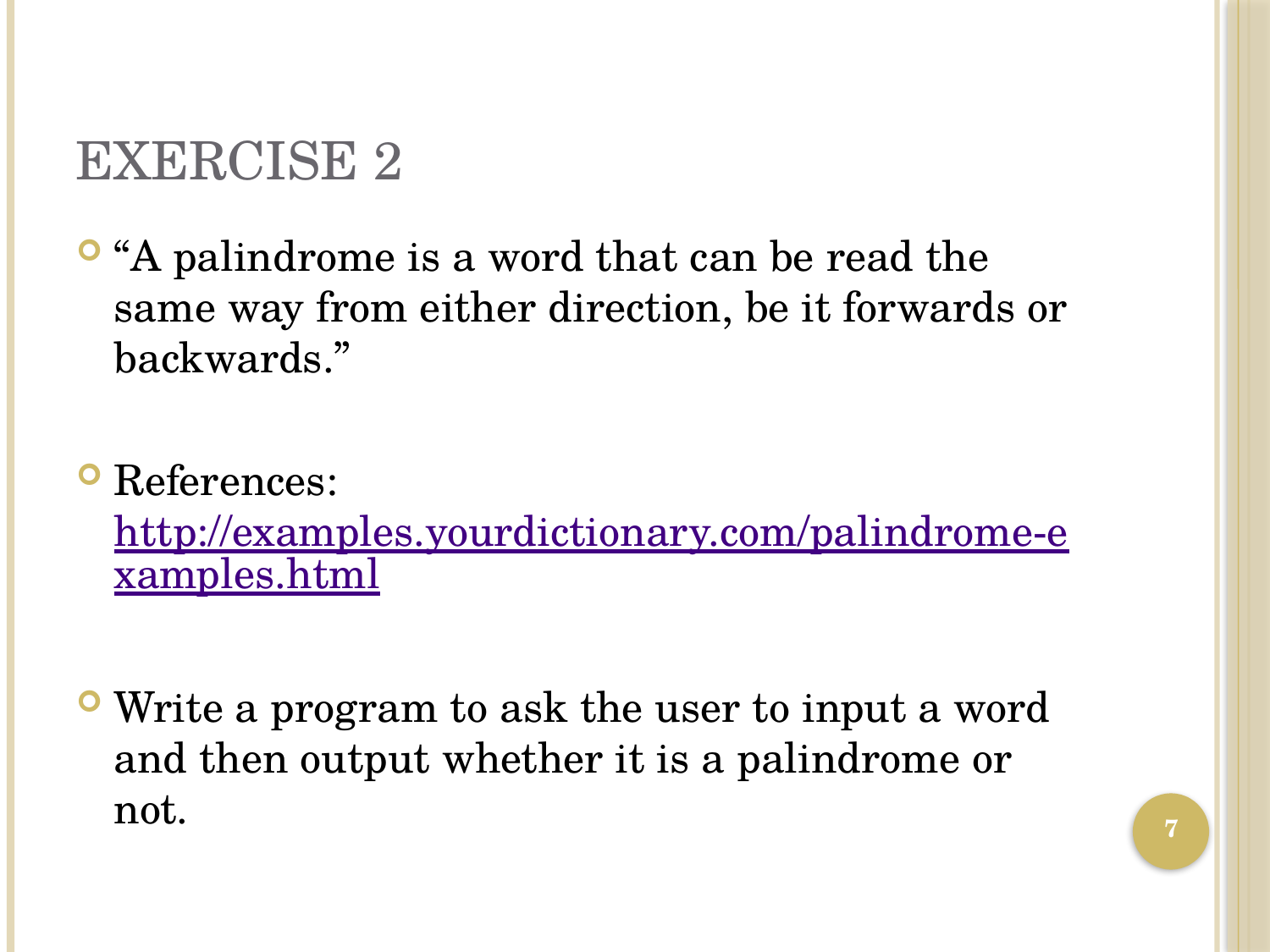

# Exercise 2
“A palindrome is a word that can be read the same way from either direction, be it forwards or backwards.”

References: http://examples.yourdictionary.com/palindrome-examples.html

Write a program to ask the user to input a word and then output whether it is a palindrome or not.

7